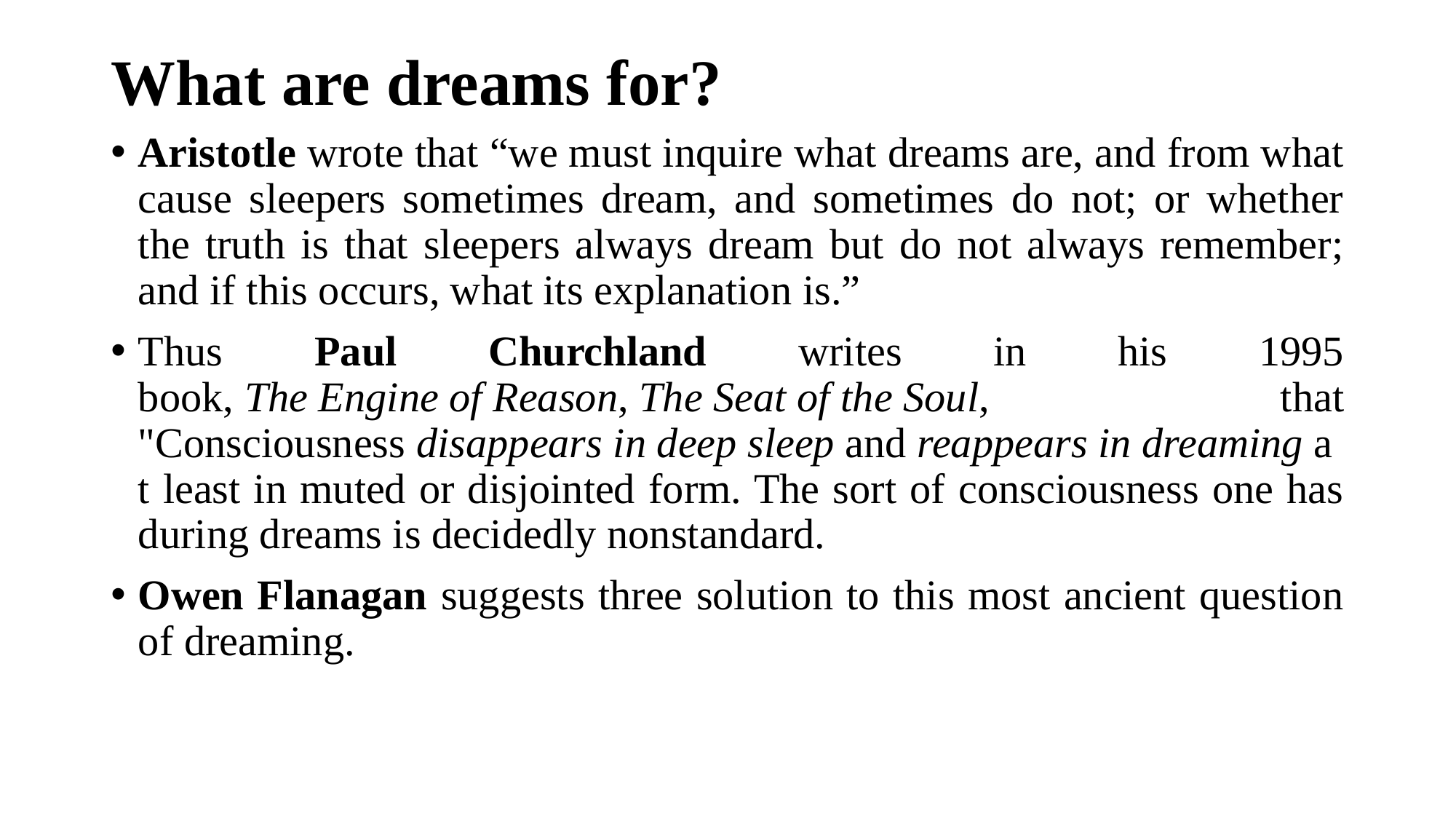

# What are dreams for?
Aristotle wrote that “we must inquire what dreams are, and from what cause sleepers sometimes dream, and sometimes do not; or whether the truth is that sleepers always dream but do not always remember; and if this occurs, what its explanation is.”
Thus Paul Churchland writes in his 1995 book, The Engine of Reason, The Seat of the Soul, that "Consciousness disappears in deep sleep and reappears in dreaming at least in muted or disjointed form. The sort of consciousness one has during dreams is decidedly nonstandard.
Owen Flanagan suggests three solution to this most ancient question of dreaming.